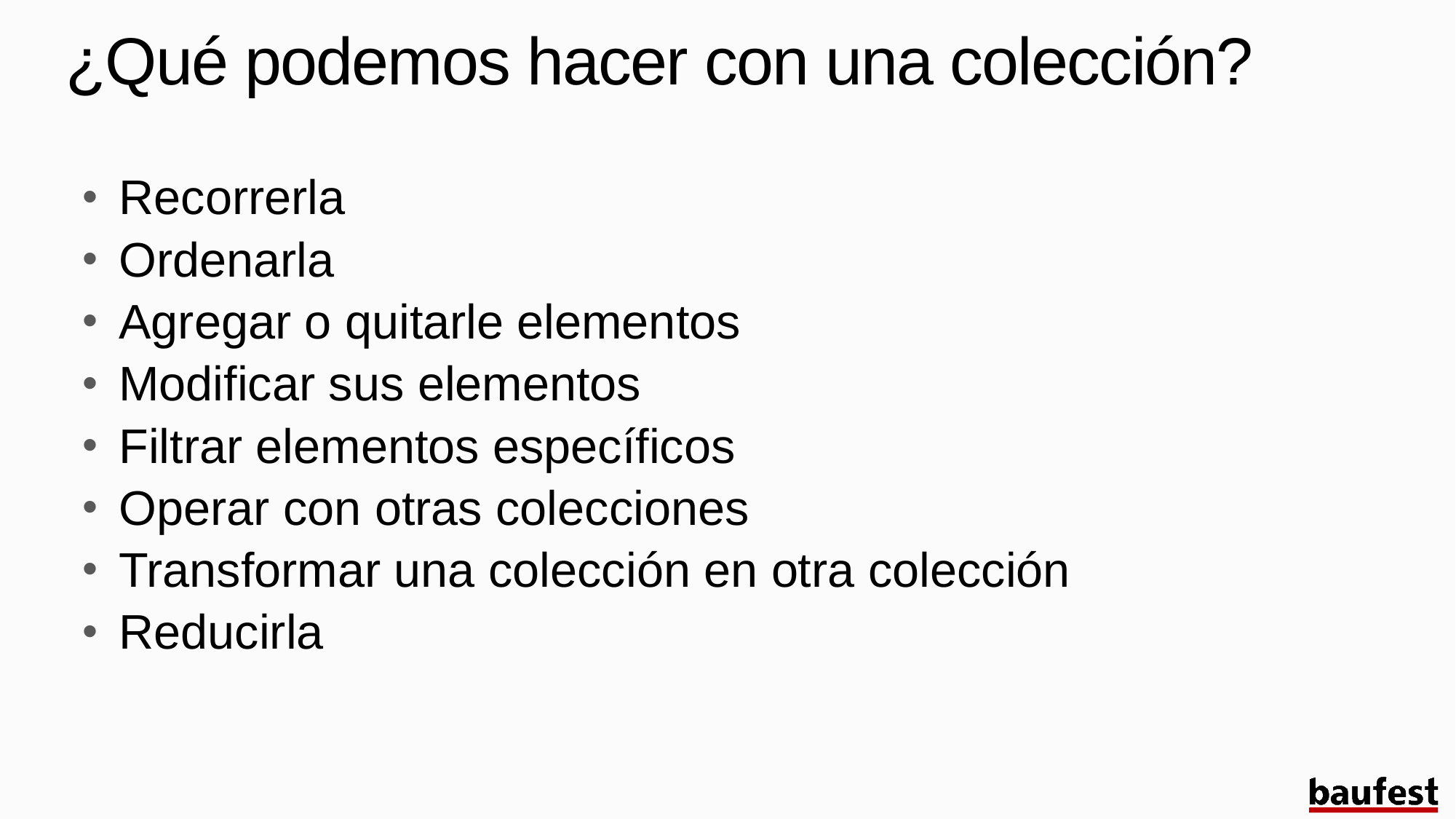

# ¿Qué podemos hacer con una colección?
Recorrerla
Ordenarla
Agregar o quitarle elementos
Modificar sus elementos
Filtrar elementos específicos
Operar con otras colecciones
Transformar una colección en otra colección
Reducirla